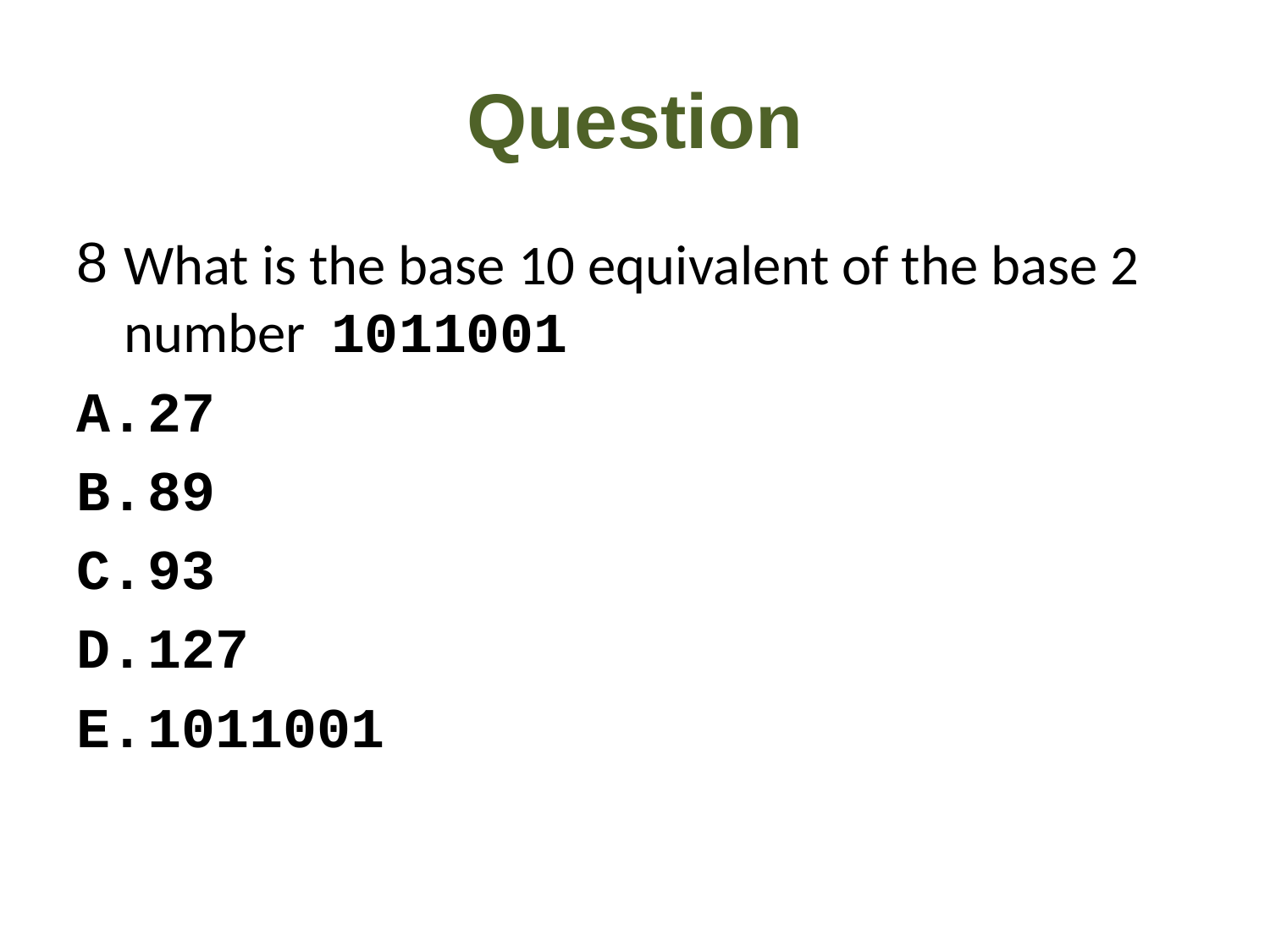

# Question
What is the base 10 equivalent of the base 2 number  1011001
27
89
93
127
1011001